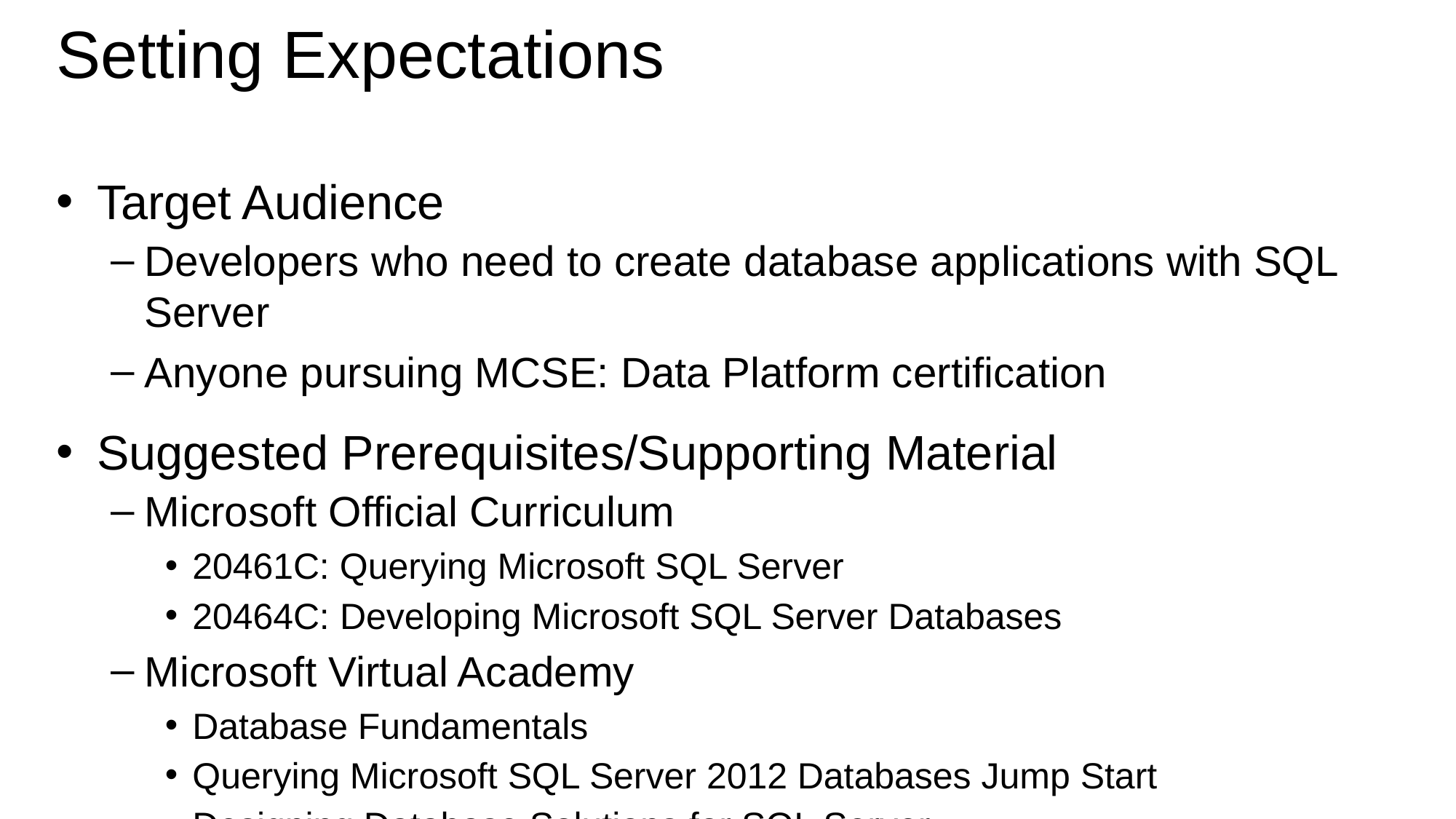

# Setting Expectations
Target Audience
Developers who need to create database applications with SQL Server
Anyone pursuing MCSE: Data Platform certification
Suggested Prerequisites/Supporting Material
Microsoft Official Curriculum
20461C: Querying Microsoft SQL Server
20464C: Developing Microsoft SQL Server Databases
Microsoft Virtual Academy
Database Fundamentals
Querying Microsoft SQL Server 2012 Databases Jump Start
Designing Database Solutions for SQL Server